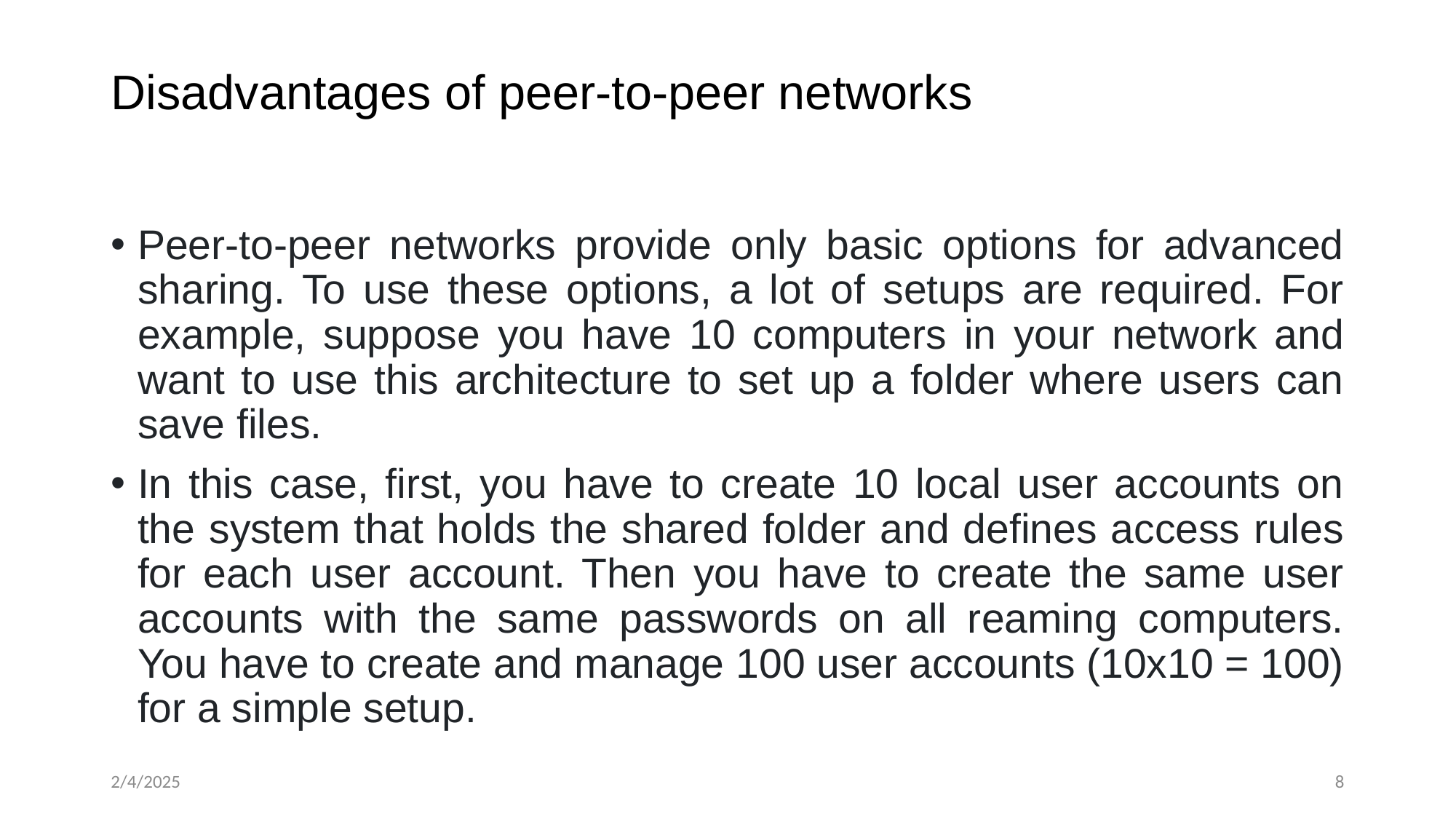

# Disadvantages of peer-to-peer networks
Peer-to-peer networks provide only basic options for advanced sharing. To use these options, a lot of setups are required. For example, suppose you have 10 computers in your network and want to use this architecture to set up a folder where users can save files.
In this case, first, you have to create 10 local user accounts on the system that holds the shared folder and defines access rules for each user account. Then you have to create the same user accounts with the same passwords on all reaming computers. You have to create and manage 100 user accounts (10x10 = 100) for a simple setup.

2/4/2025

8